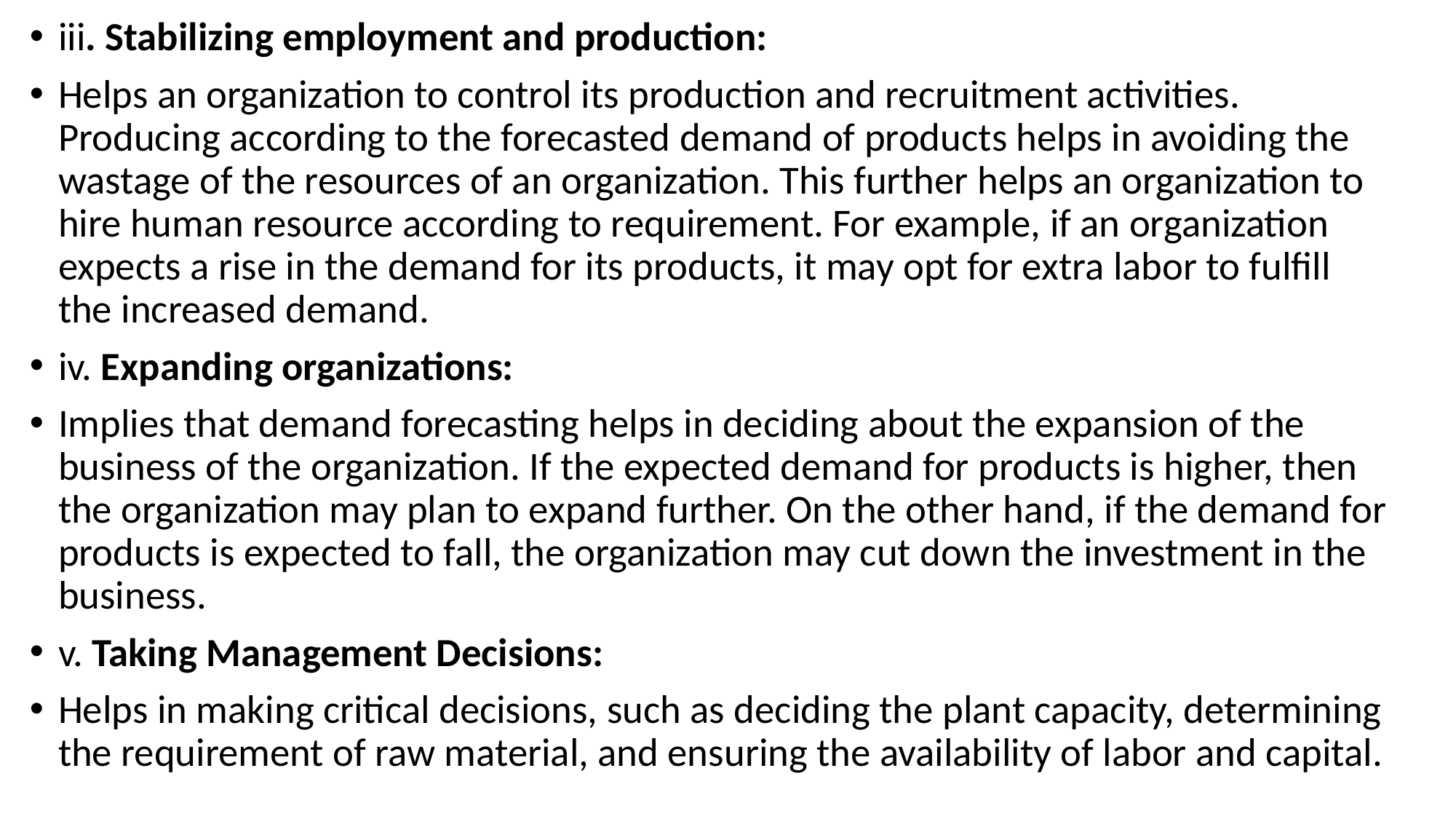

iii. Stabilizing employment and production:
Helps an organization to control its production and recruitment activities. Producing according to the forecasted demand of products helps in avoiding the wastage of the resources of an organization. This further helps an organization to hire human resource according to requirement. For example, if an organization expects a rise in the demand for its products, it may opt for extra labor to fulfill the increased demand.
iv. Expanding organizations:
Implies that demand forecasting helps in deciding about the expansion of the business of the organization. If the expected demand for products is higher, then the organization may plan to expand further. On the other hand, if the demand for products is expected to fall, the organization may cut down the investment in the business.
v. Taking Management Decisions:
Helps in making critical decisions, such as deciding the plant capacity, determining the requirement of raw material, and ensuring the availability of labor and capital.